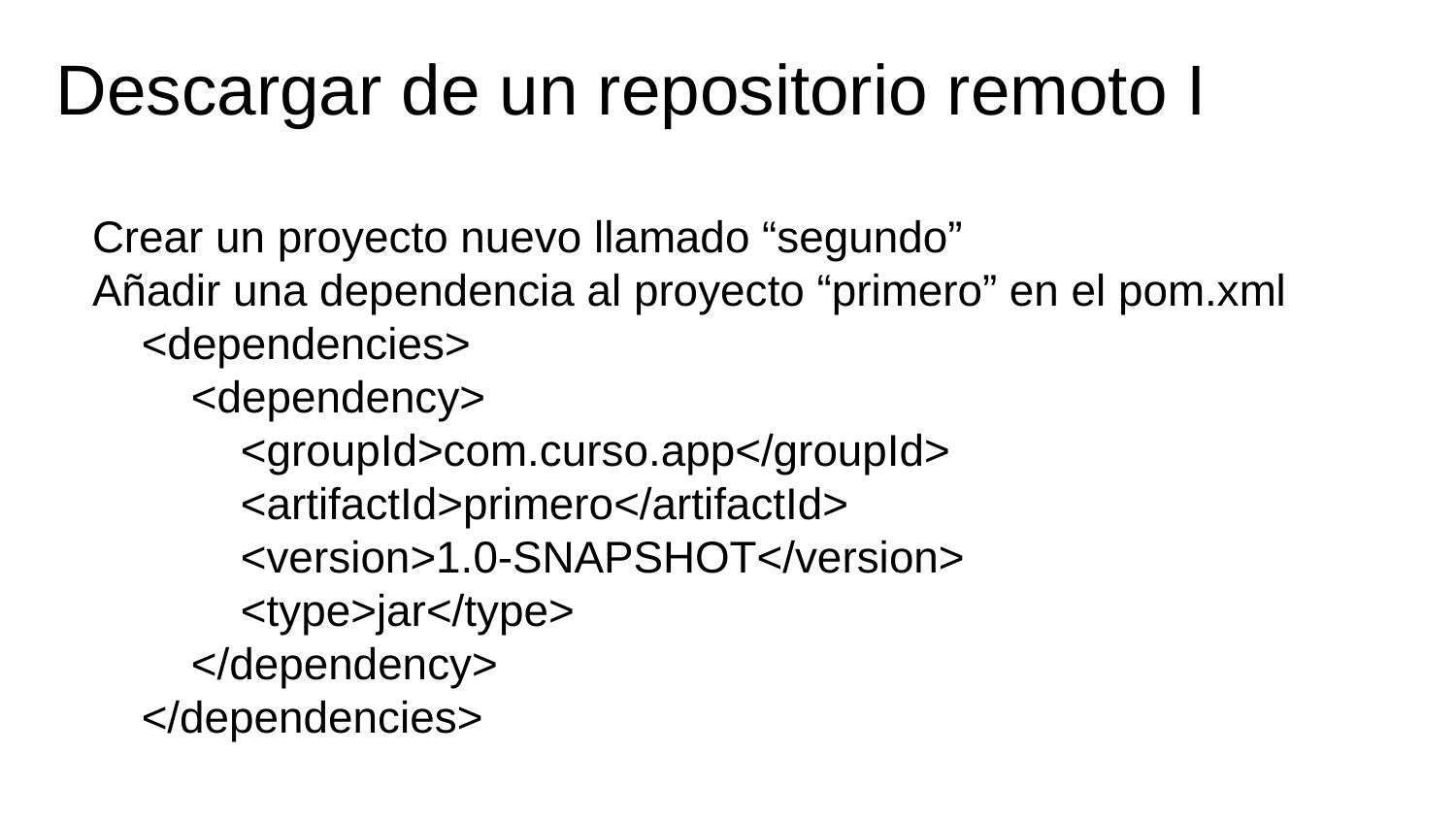

# Descargar de un repositorio remoto I
Crear un proyecto nuevo llamado “segundo”
Añadir una dependencia al proyecto “primero” en el pom.xml
    <dependencies>
        <dependency>
            <groupId>com.curso.app</groupId>
            <artifactId>primero</artifactId>
            <version>1.0-SNAPSHOT</version>
            <type>jar</type>
        </dependency>
    </dependencies>